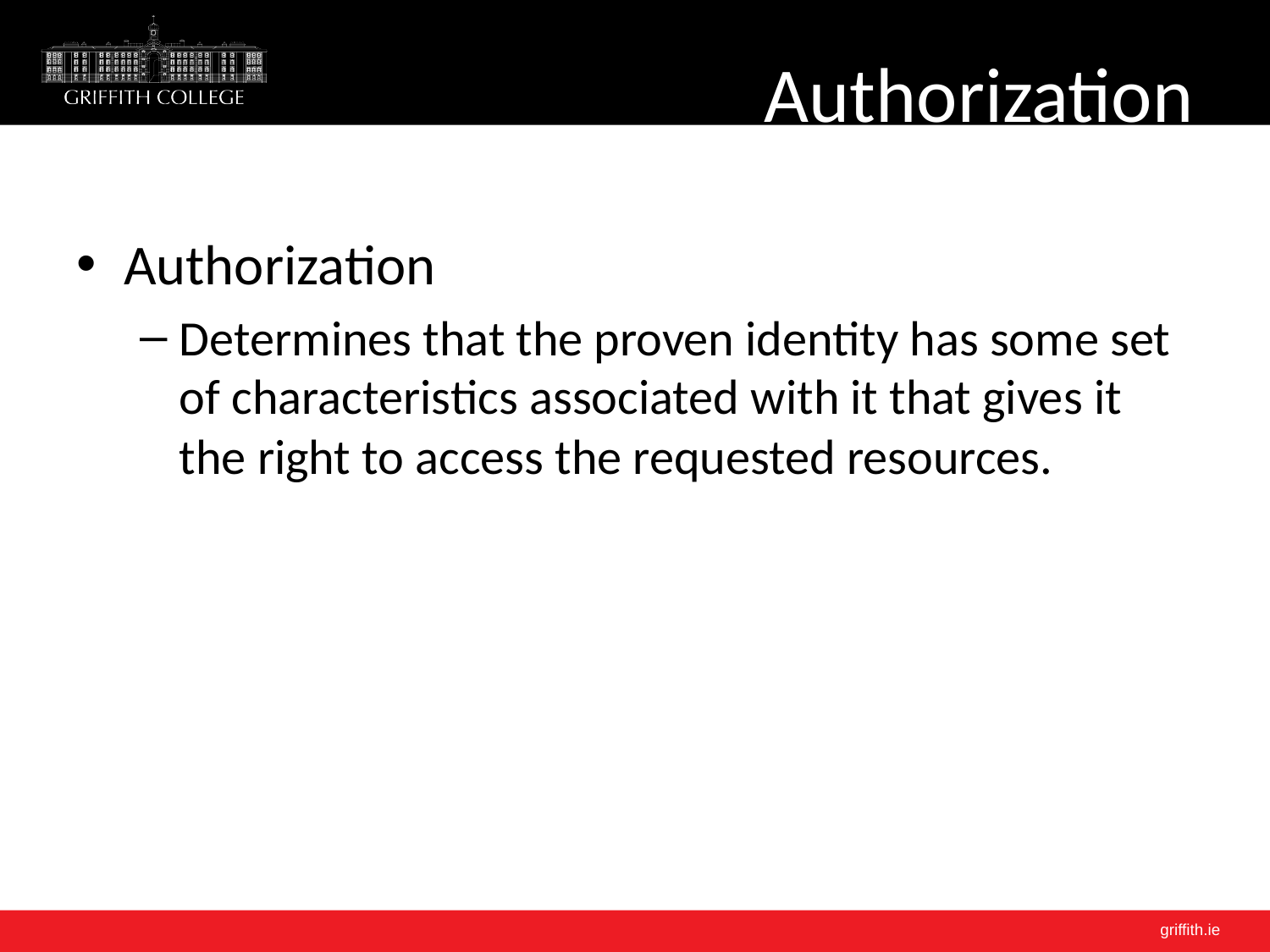

# Authorization
Authorization
Determines that the proven identity has some set of characteristics associated with it that gives it the right to access the requested resources.